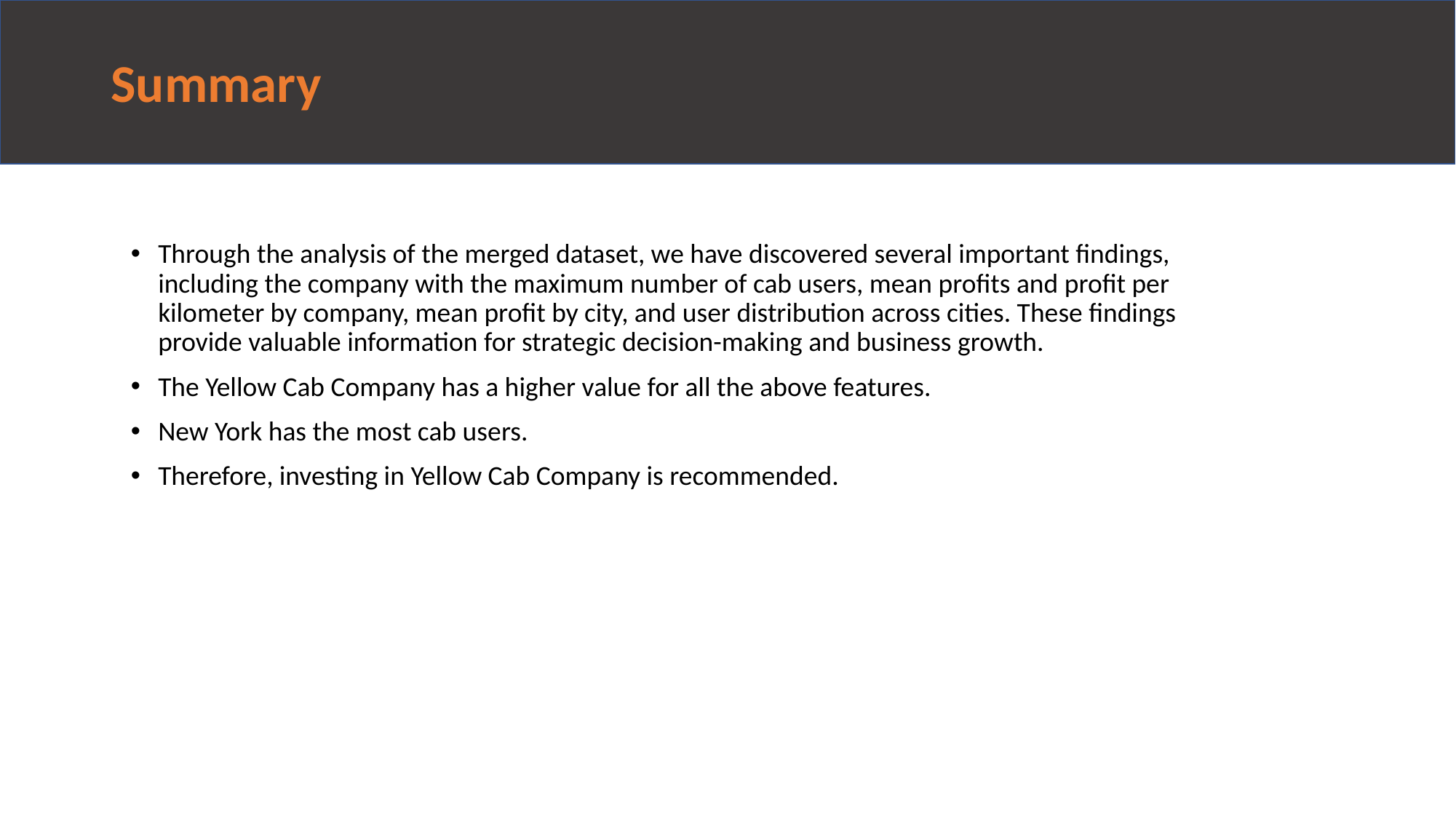

# Summary
Through the analysis of the merged dataset, we have discovered several important findings, including the company with the maximum number of cab users, mean profits and profit per kilometer by company, mean profit by city, and user distribution across cities. These findings provide valuable information for strategic decision-making and business growth.
The Yellow Cab Company has a higher value for all the above features.
New York has the most cab users.
Therefore, investing in Yellow Cab Company is recommended.